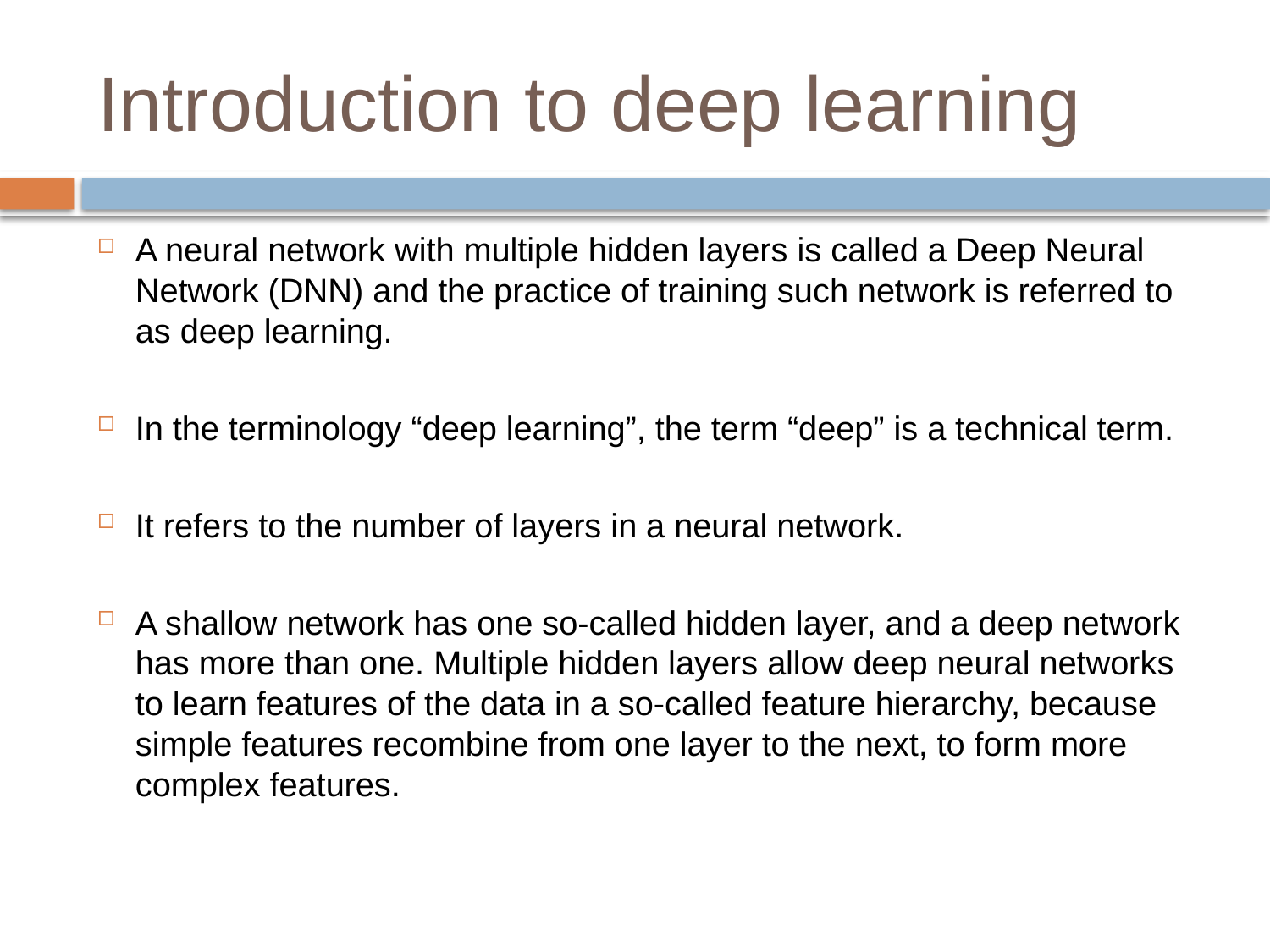

# Introduction to deep learning
A neural network with multiple hidden layers is called a Deep Neural Network (DNN) and the practice of training such network is referred to as deep learning.

In the terminology “deep learning”, the term “deep” is a technical term.

It refers to the number of layers in a neural network.

A shallow network has one so-called hidden layer, and a deep network has more than one. Multiple hidden layers allow deep neural networks to learn features of the data in a so-called feature hierarchy, because simple features recombine from one layer to the next, to form more complex features.